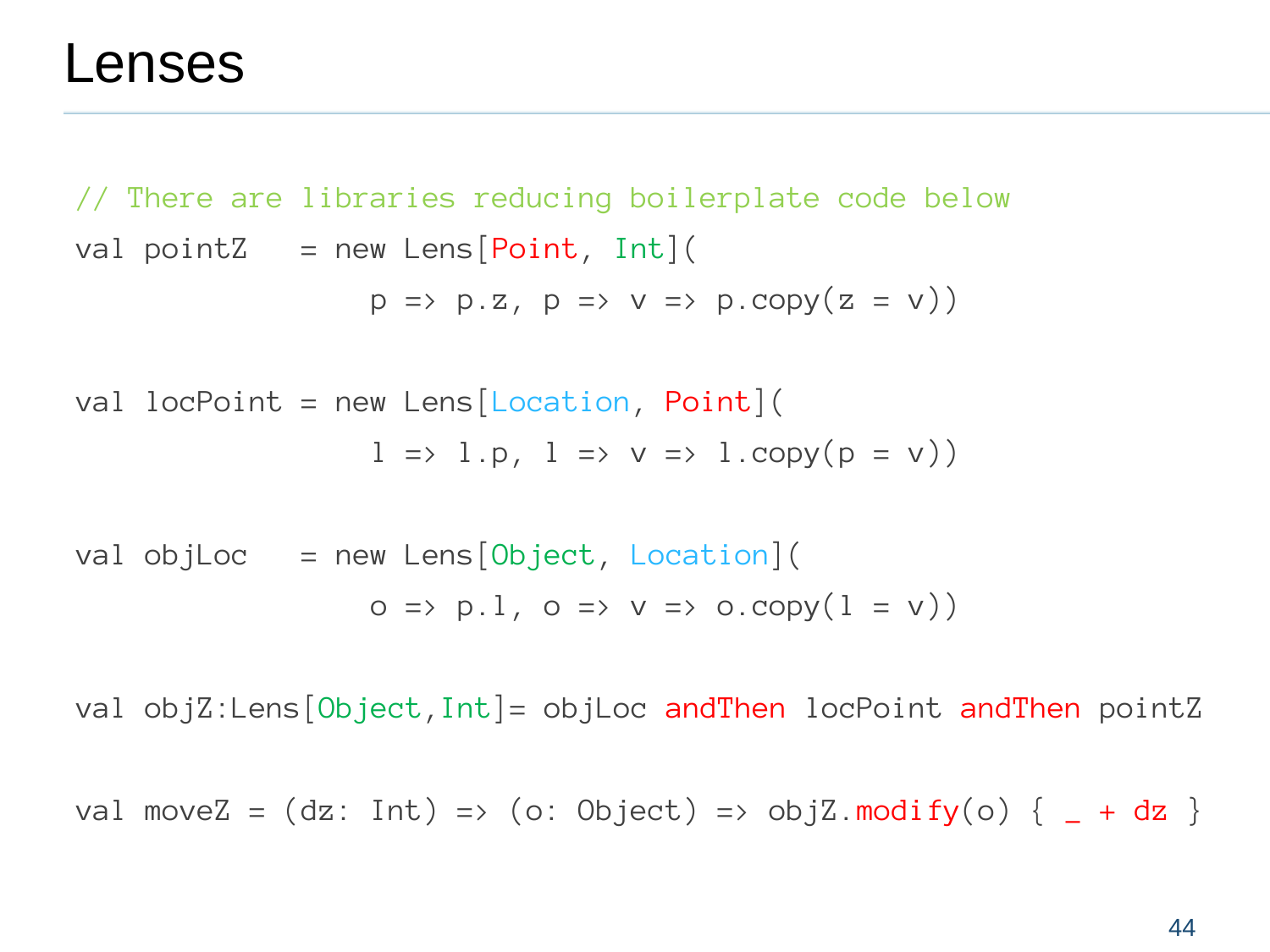

# Lenses
// There are libraries reducing boilerplate code below
val pointZ   = new Lens[Point, Int](
                 p => p.z, p => v => p.copy(z = v))

val locPoint = new Lens[Location, Point](
                 l => l.p, l => v => l.copy(p = v))

val objLoc   = new Lens[Object, Location](
                 o => p.l, o => v => o.copy(l = v))

val objZ:Lens[Object,Int]= objLoc andThen locPoint andThen pointZ

val moveZ = (dz: Int) => (o: Object) => objZ.modify(o) { _ + dz }

44